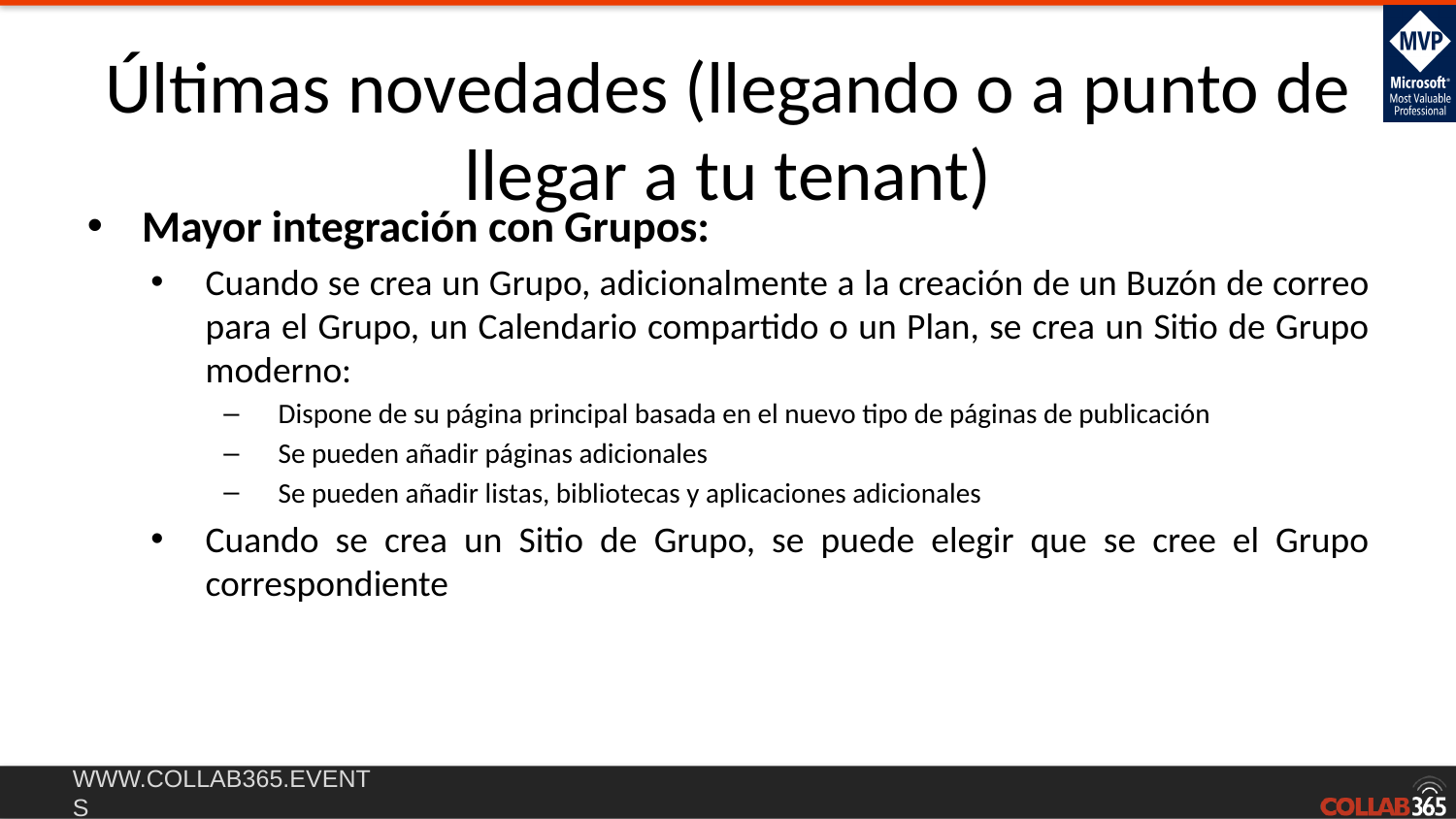

Últimas novedades (llegando o a punto de llegar a tu tenant)
Mayor integración con Grupos:
Cuando se crea un Grupo, adicionalmente a la creación de un Buzón de correo para el Grupo, un Calendario compartido o un Plan, se crea un Sitio de Grupo moderno:
Dispone de su página principal basada en el nuevo tipo de páginas de publicación
Se pueden añadir páginas adicionales
Se pueden añadir listas, bibliotecas y aplicaciones adicionales
Cuando se crea un Sitio de Grupo, se puede elegir que se cree el Grupo correspondiente